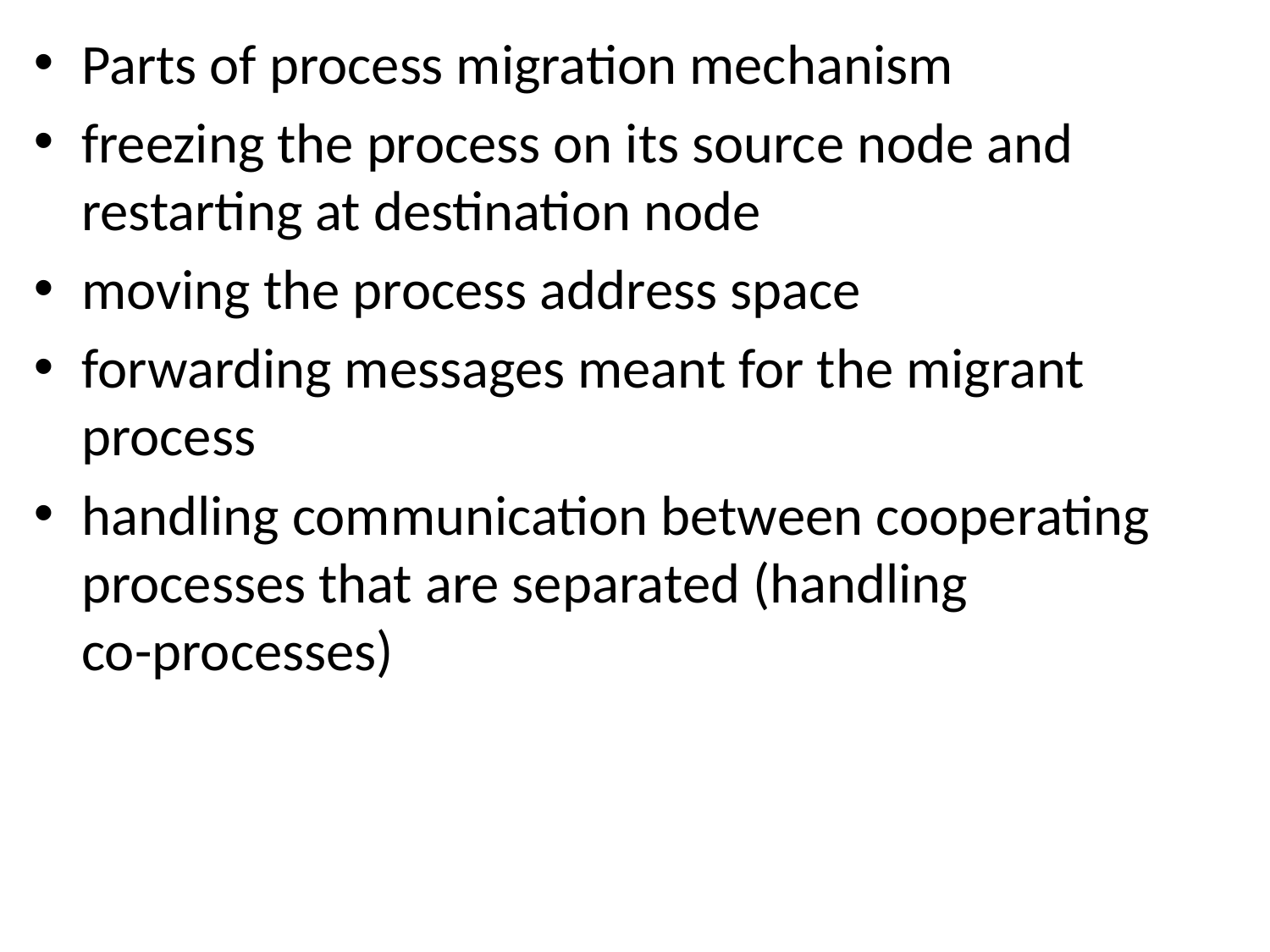

Parts of process migration mechanism
freezing the process on its source node and
restarting at destination node
moving the process address space
forwarding messages meant for the migrant process
handling communication between cooperating
processes that are separated (handling
co-processes)